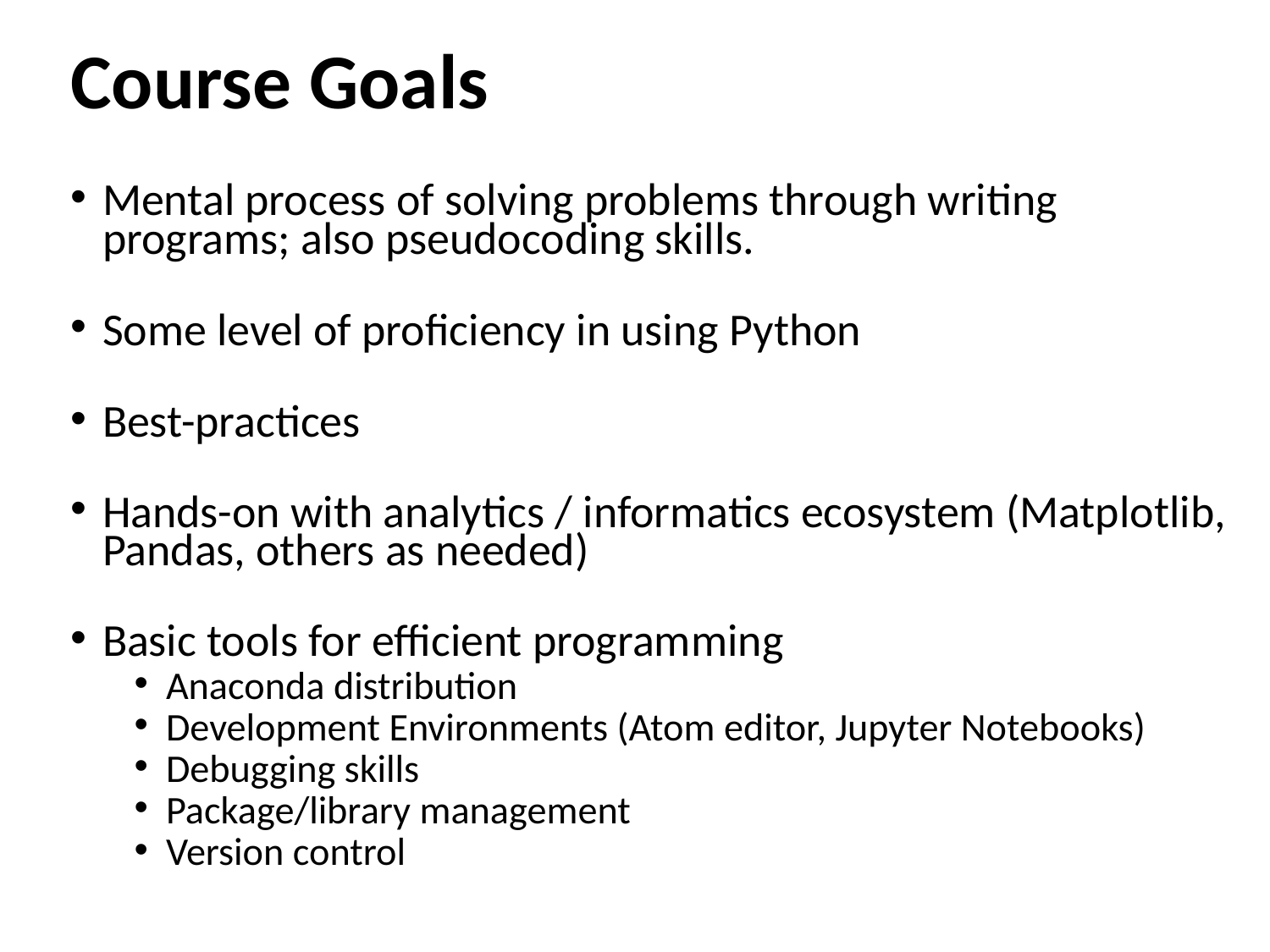

# Course Goals
Mental process of solving problems through writing programs; also pseudocoding skills.

Some level of proficiency in using Python

Best-practices

Hands-on with analytics / informatics ecosystem (Matplotlib, Pandas, others as needed)

Basic tools for efficient programming
Anaconda distribution
Development Environments (Atom editor, Jupyter Notebooks)
Debugging skills
Package/library management
Version control